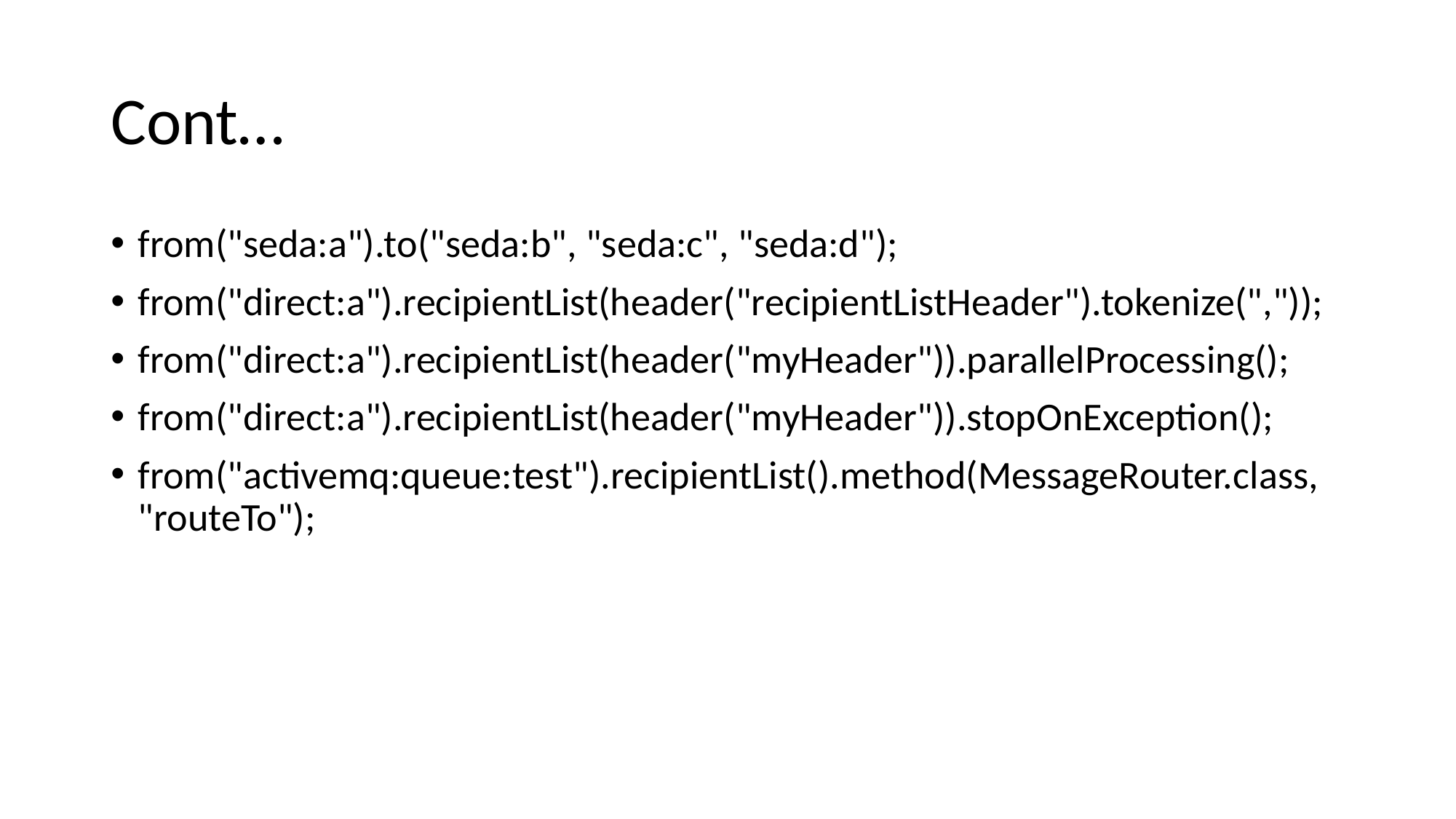

# Cont…
from("seda:a").to("seda:b", "seda:c", "seda:d");
from("direct:a").recipientList(header("recipientListHeader").tokenize(","));
from("direct:a").recipientList(header("myHeader")).parallelProcessing();
from("direct:a").recipientList(header("myHeader")).stopOnException();
from("activemq:queue:test").recipientList().method(MessageRouter.class, "routeTo");